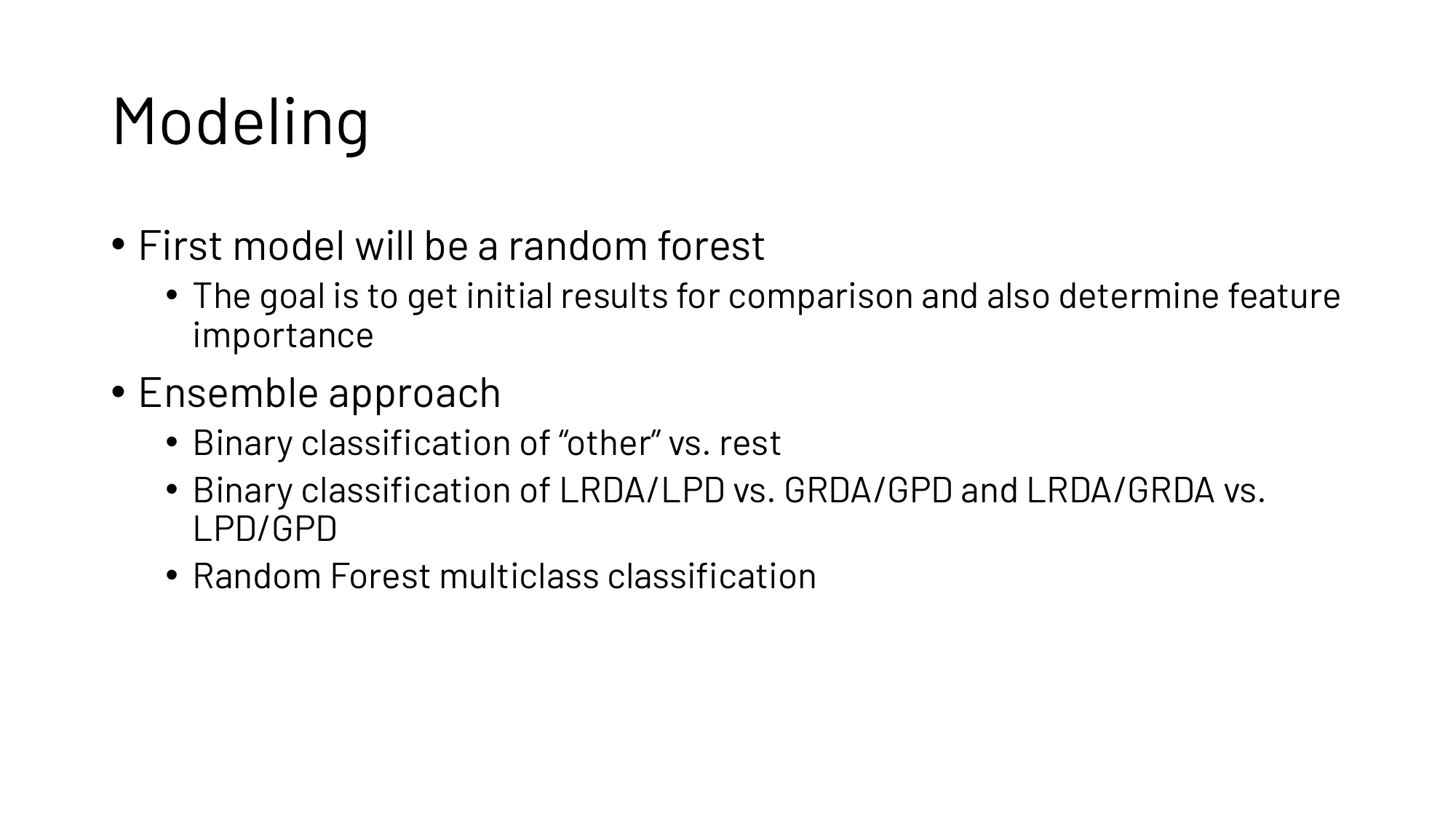

# Modeling
First model will be a random forest
The goal is to get initial results for comparison and also determine feature importance
Ensemble approach
Binary classification of “other” vs. rest
Binary classification of LRDA/LPD vs. GRDA/GPD and LRDA/GRDA vs. LPD/GPD
Random Forest multiclass classification